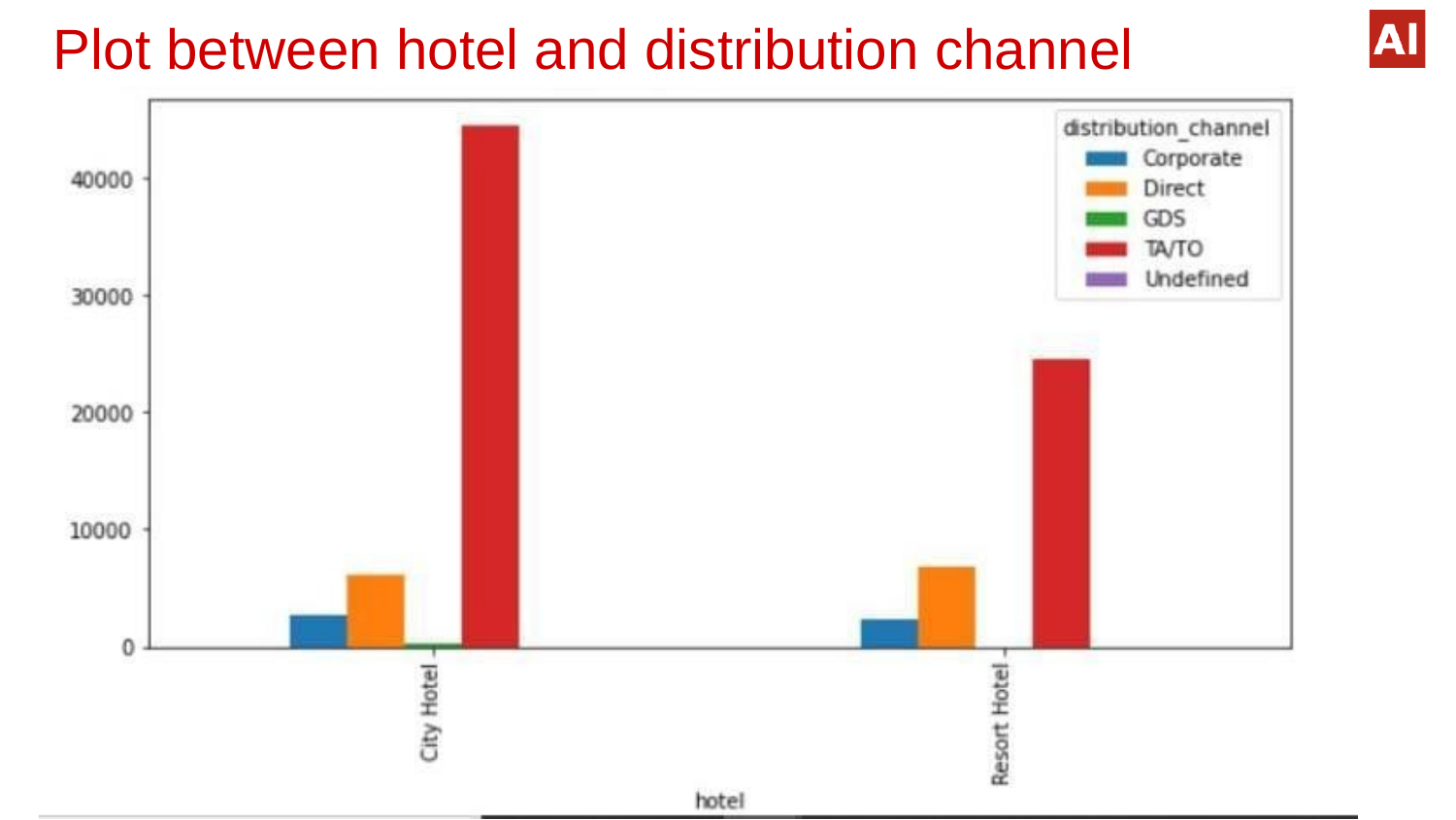

# Plot between hotel and distribution channel